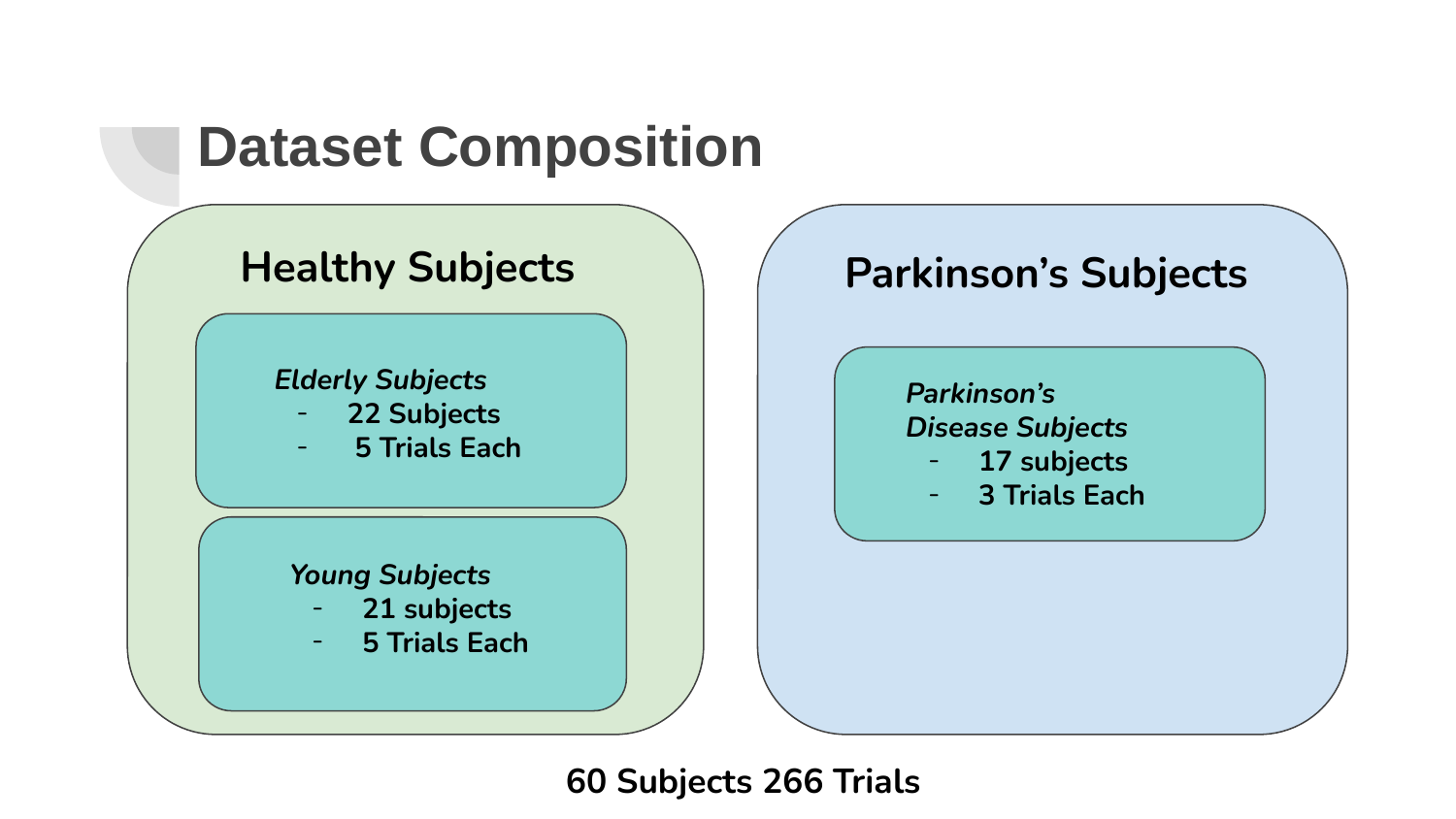

# Dataset Composition

Healthy Subjects
Parkinson’s Subjects

Elderly Subjects
22 Subjects
 5 Trials Each

Parkinson’s Disease Subjects
17 subjects
3 Trials Each

Young Subjects
21 subjects
5 Trials Each
60 Subjects 266 Trials